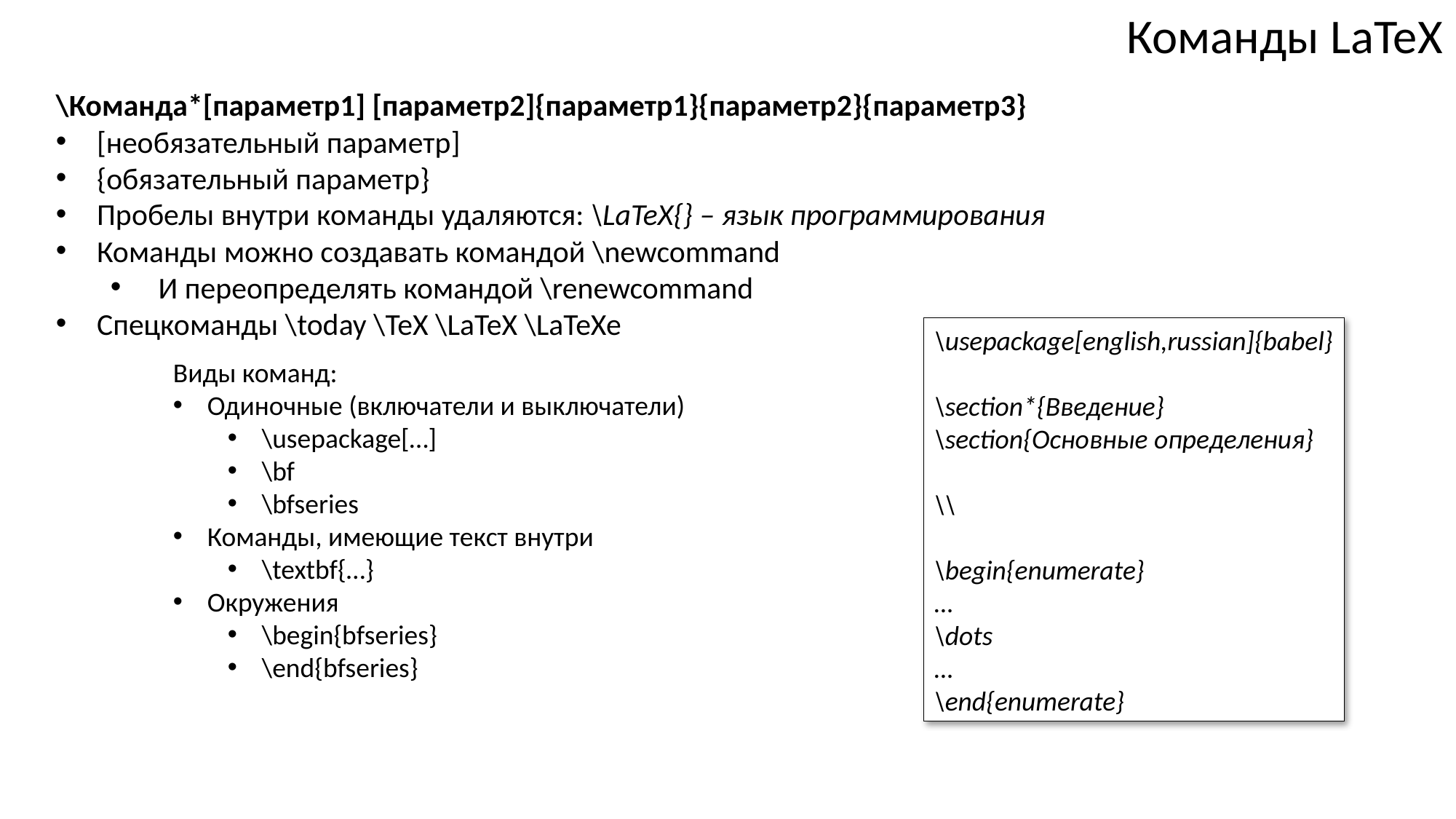

Команды LaTeX
\Команда*[параметр1] [параметр2]{параметр1}{параметр2}{параметр3}
[необязательный параметр]
{обязательный параметр}
Пробелы внутри команды удаляются: \LaTeX{} – язык программирования
Команды можно создавать командой \newcommand
 И переопределять командой \renewcommand
Спецкоманды \today \TeX \LaTeX \LaTeXe

\usepackage[english,russian]{babel}

\section*{Введение}
\section{Основные определения}

\\

\begin{enumerate}
…
\dots
…
\end{enumerate}
Виды команд:
Одиночные (включатели и выключатели)
\usepackage[…]
\bf
\bfseries
Команды, имеющие текст внутри
\textbf{…}
Окружения
\begin{bfseries}
\end{bfseries}